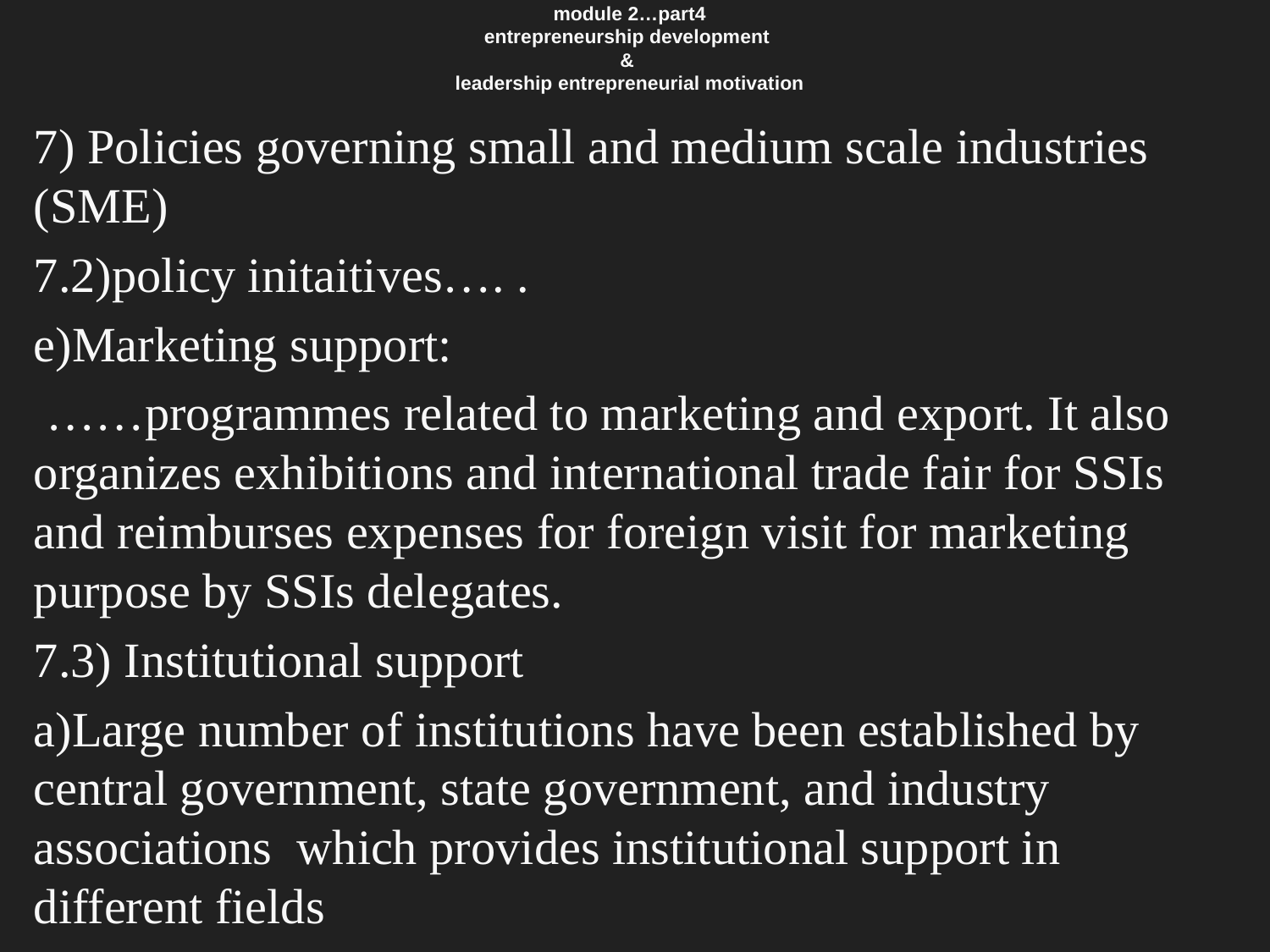

# module 2…part4 entrepreneurship development & leadership entrepreneurial motivation
7) Policies governing small and medium scale industries (SME)
7.2)policy initaitives…. .
e)Marketing support:
 ……programmes related to marketing and export. It also organizes exhibitions and international trade fair for SSIs and reimburses expenses for foreign visit for marketing purpose by SSIs delegates.
7.3) Institutional support
a)Large number of institutions have been established by central government, state government, and industry associations  which provides institutional support in different fields